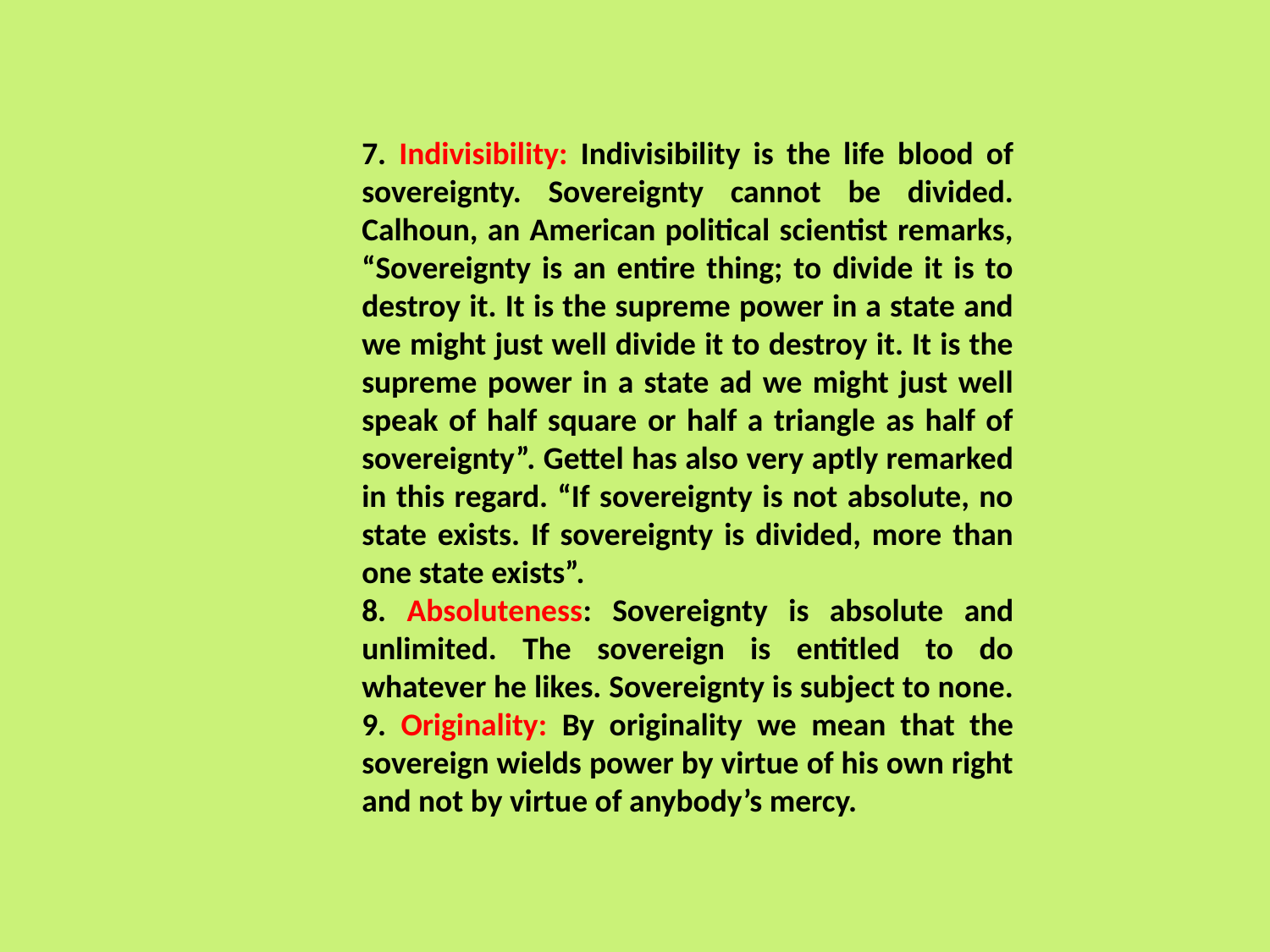

7. Indivisibility: Indivisibility is the life blood of sovereignty. Sovereignty cannot be divided. Calhoun, an American political scientist remarks, “Sovereignty is an entire thing; to divide it is to destroy it. It is the supreme power in a state and we might just well divide it to destroy it. It is the supreme power in a state ad we might just well speak of half square or half a triangle as half of sovereignty”. Gettel has also very aptly remarked in this regard. “If sovereignty is not absolute, no state exists. If sovereignty is divided, more than one state exists”.
8. Absoluteness: Sovereignty is absolute and unlimited. The sovereign is entitled to do whatever he likes. Sovereignty is subject to none.
9. Originality: By originality we mean that the sovereign wields power by virtue of his own right and not by virtue of anybody’s mercy.